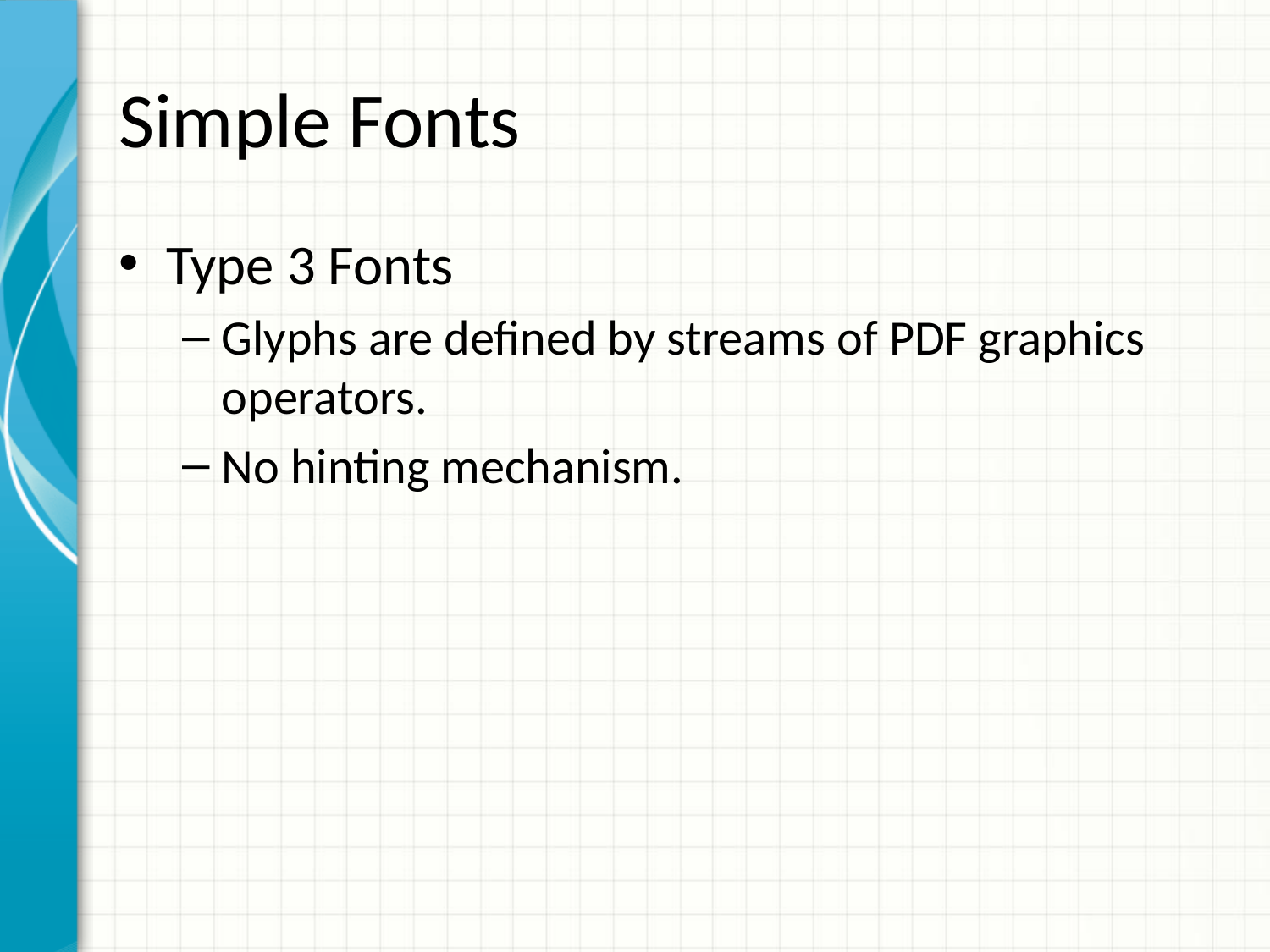

# Simple Fonts
Type 3 Fonts
Glyphs are defined by streams of PDF graphics operators.
No hinting mechanism.